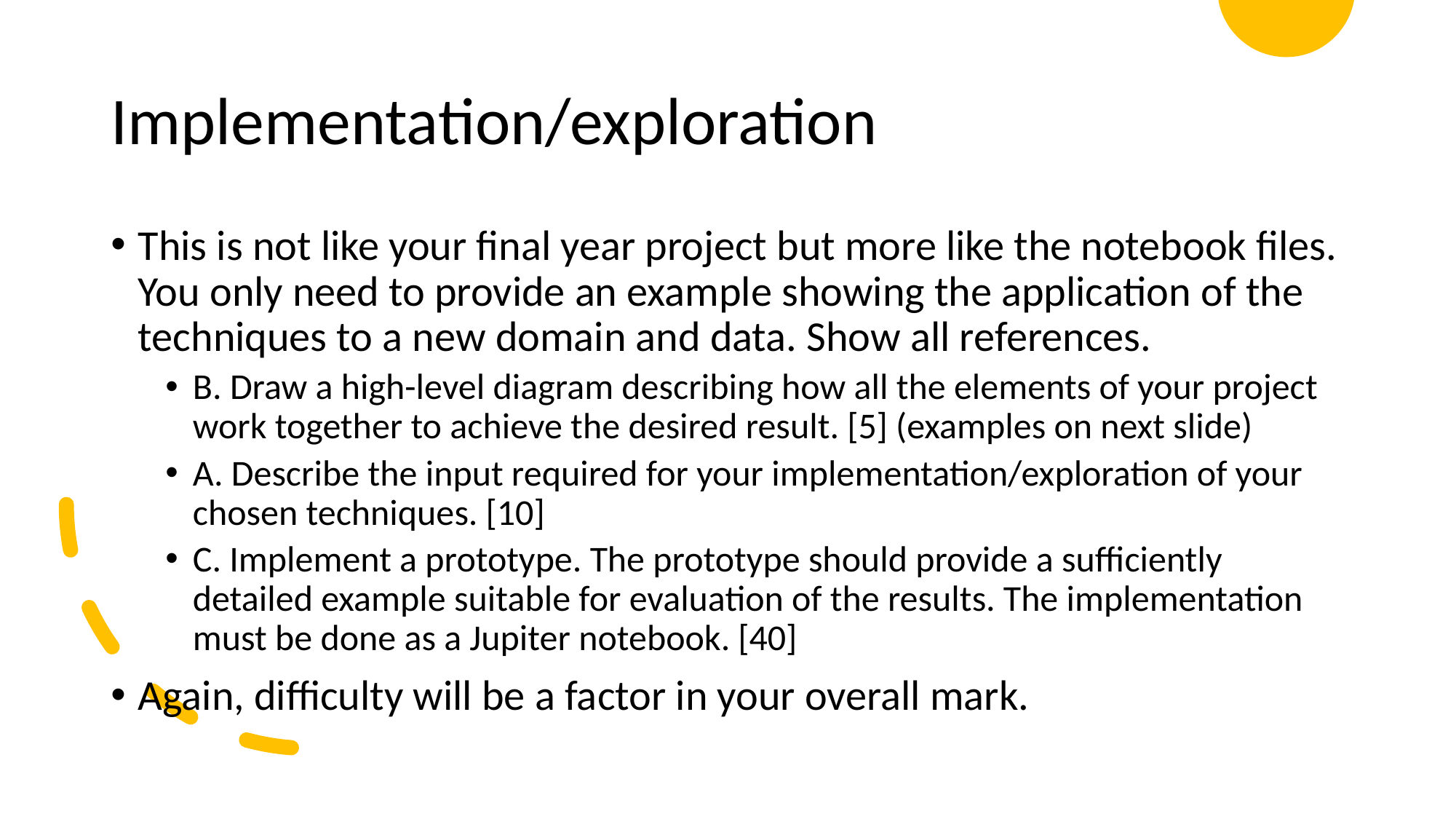

# Implementation/exploration
This is not like your final year project but more like the notebook files. You only need to provide an example showing the application of the techniques to a new domain and data. Show all references.
B. Draw a high-level diagram describing how all the elements of your project work together to achieve the desired result. [5] (examples on next slide)
A. Describe the input required for your implementation/exploration of your chosen techniques. [10]
C. Implement a prototype. The prototype should provide a sufficiently detailed example suitable for evaluation of the results. The implementation must be done as a Jupiter notebook. [40]
Again, difficulty will be a factor in your overall mark.